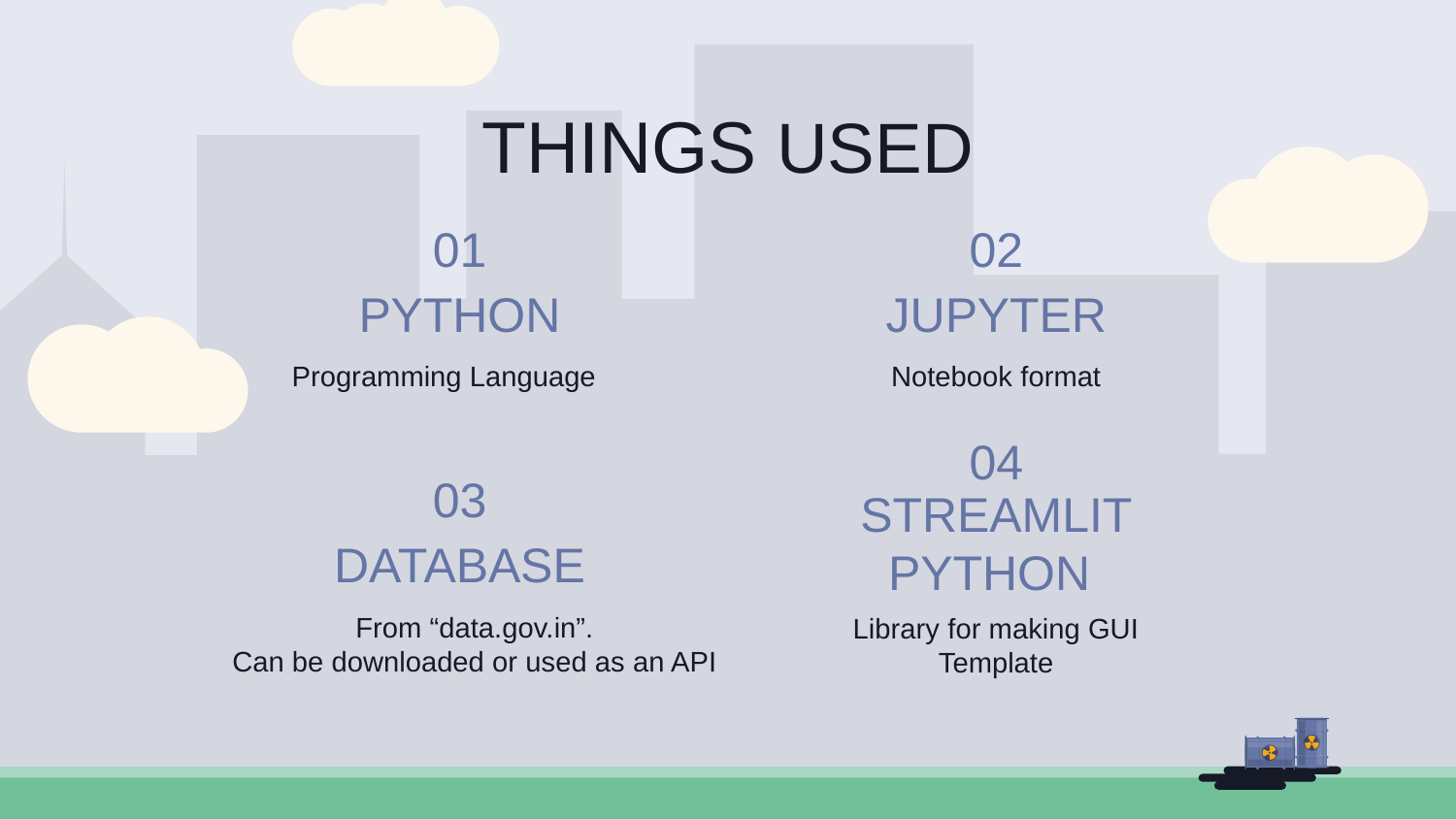

THINGS USED

01
02
# PYTHON
JUPYTER

Programming Language
Notebook format
04
03
DATABASE
STREAMLIT PYTHON
From “data.gov.in”.
Can be downloaded or used as an API
Library for making GUI Template